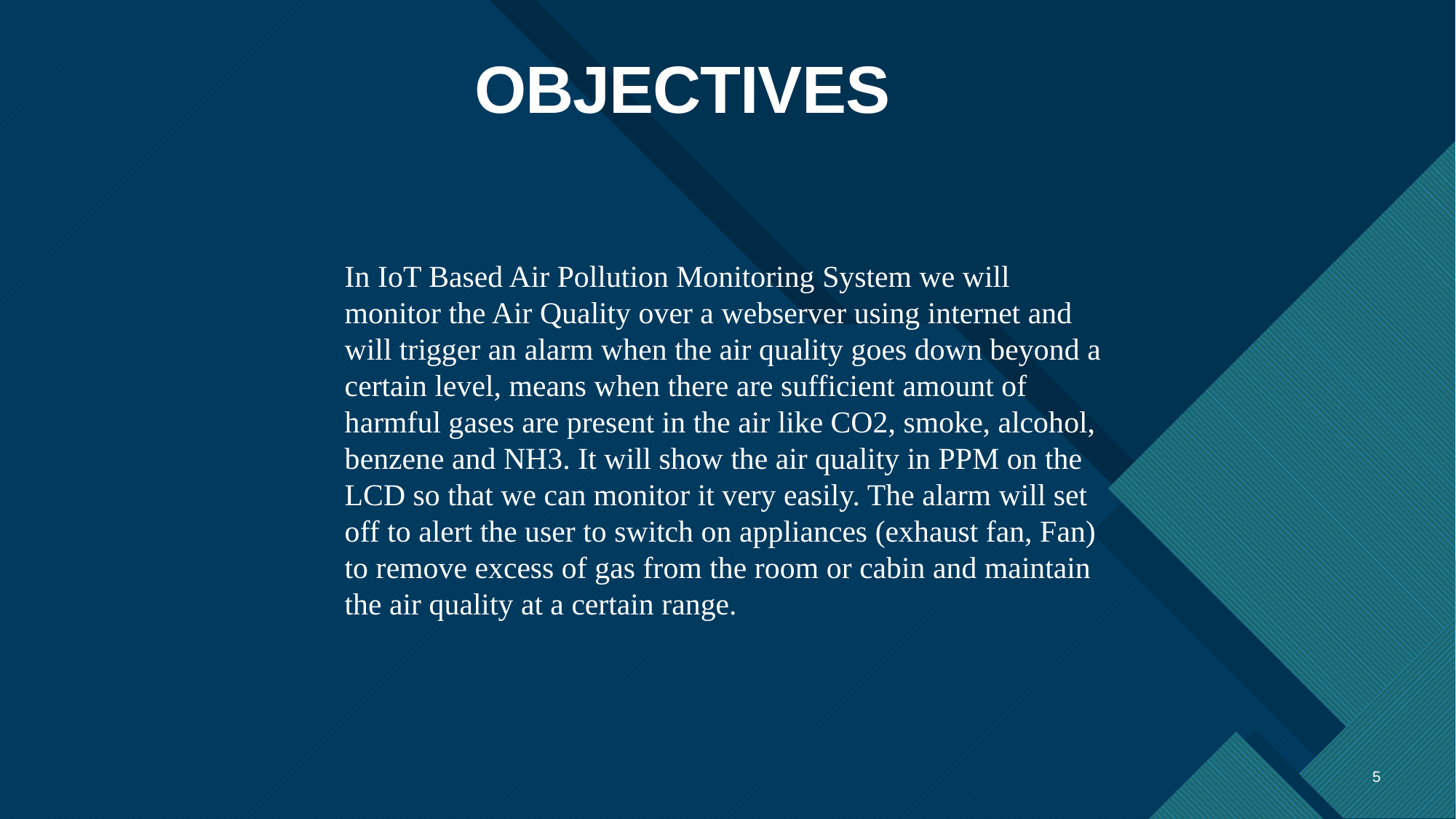

OBJECTIVES
In IoT Based Air Pollution Monitoring System we will monitor the Air Quality over a webserver using internet and will trigger an alarm when the air quality goes down beyond a certain level, means when there are sufficient amount of harmful gases are present in the air like CO2, smoke, alcohol, benzene and NH3. It will show the air quality in PPM on the LCD so that we can monitor it very easily. The alarm will set off to alert the user to switch on appliances (exhaust fan, Fan) to remove excess of gas from the room or cabin and maintain the air quality at a certain range.
5